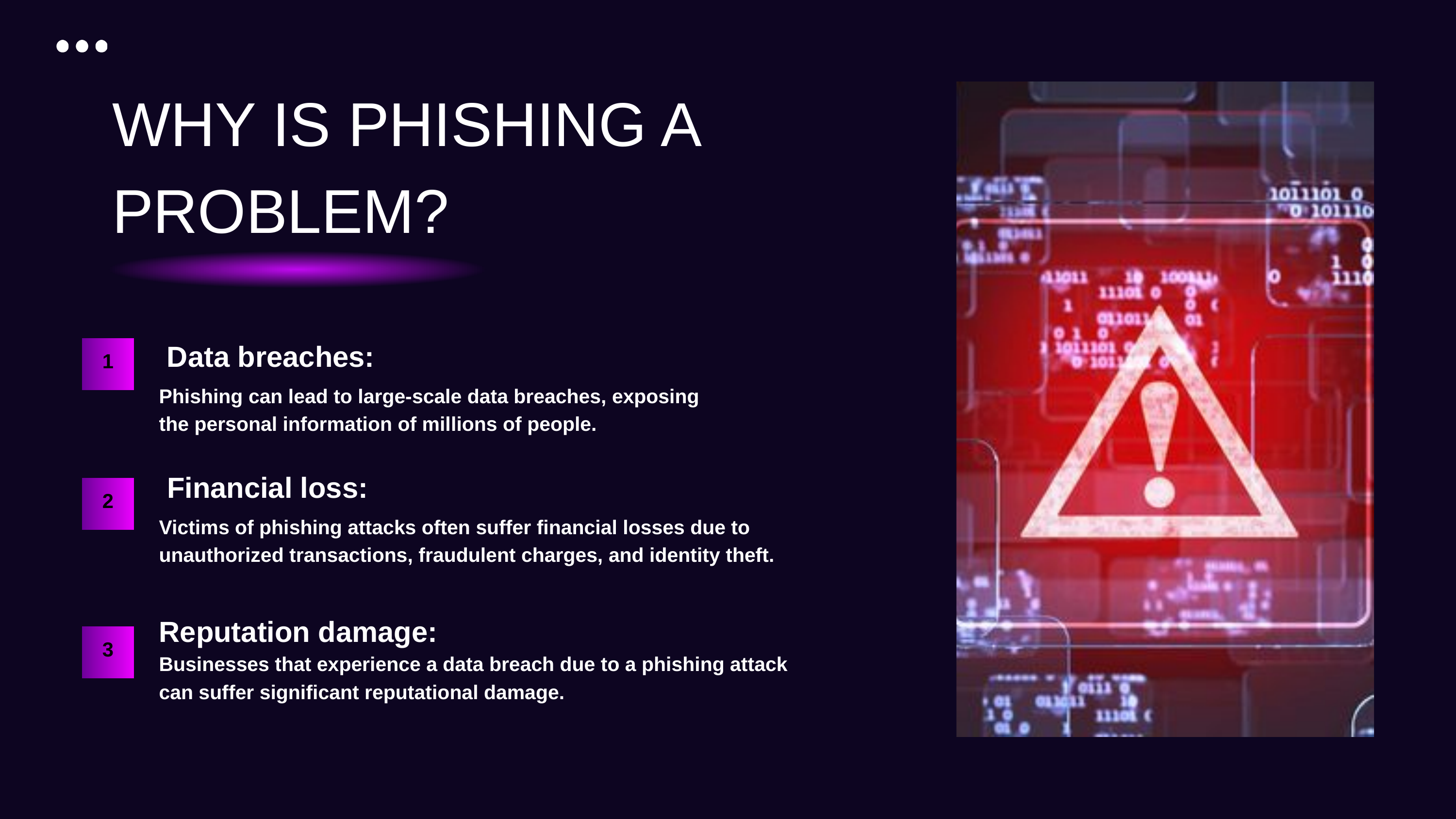

WHY IS PHISHING A PROBLEM?

Data breaches:

1
Phishing can lead to large-scale data breaches, exposing the personal information of millions of people.
Financial loss:

2
Victims of phishing attacks often suffer financial losses due to unauthorized transactions, fraudulent charges, and identity theft.

Reputation damage:

3
Businesses that experience a data breach due to a phishing attack can suffer significant reputational damage.